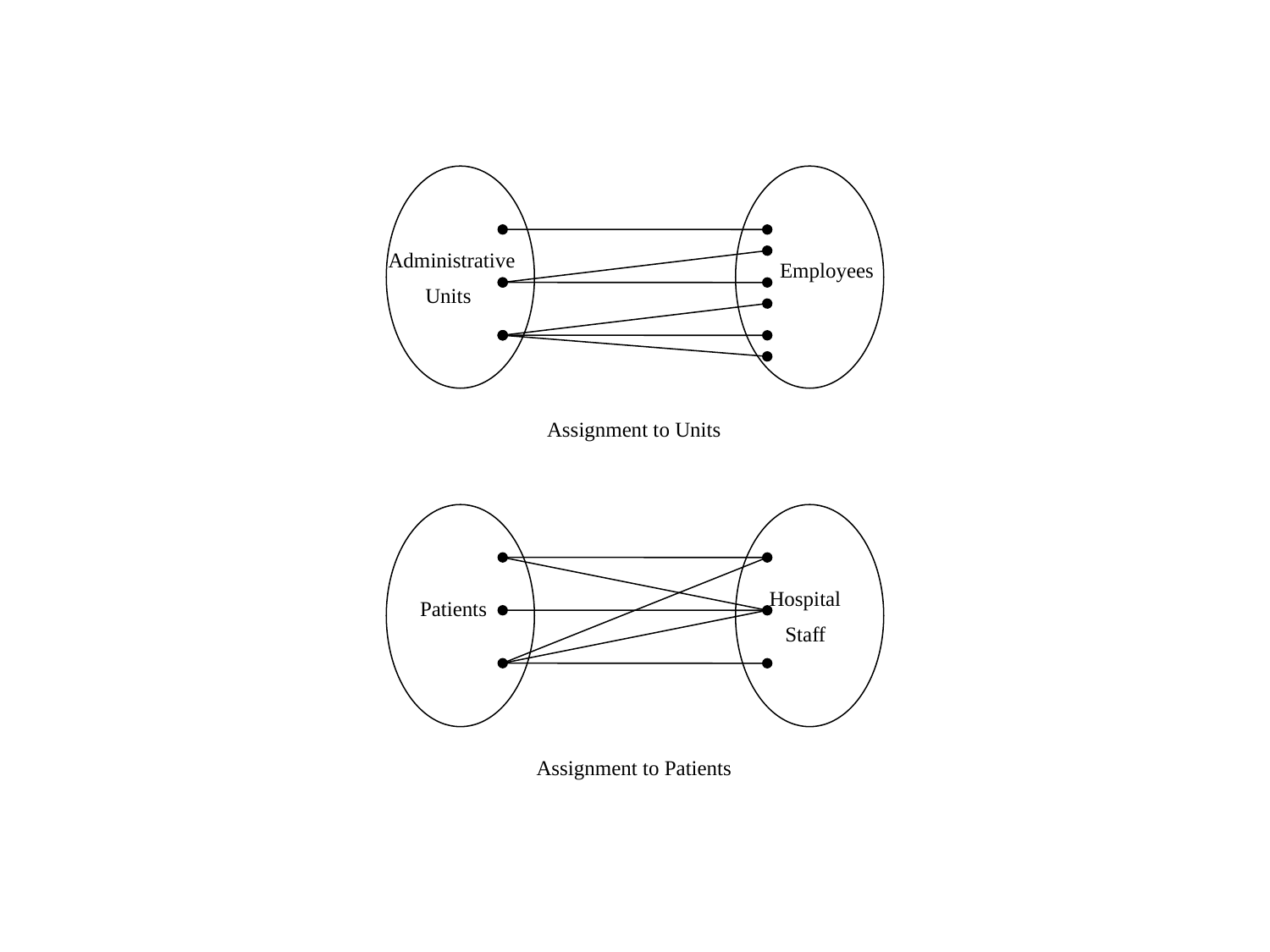

Administrative
       Units

Employees

Assignment to Units

Hospital
   Staff
Patients

Assignment to Patients